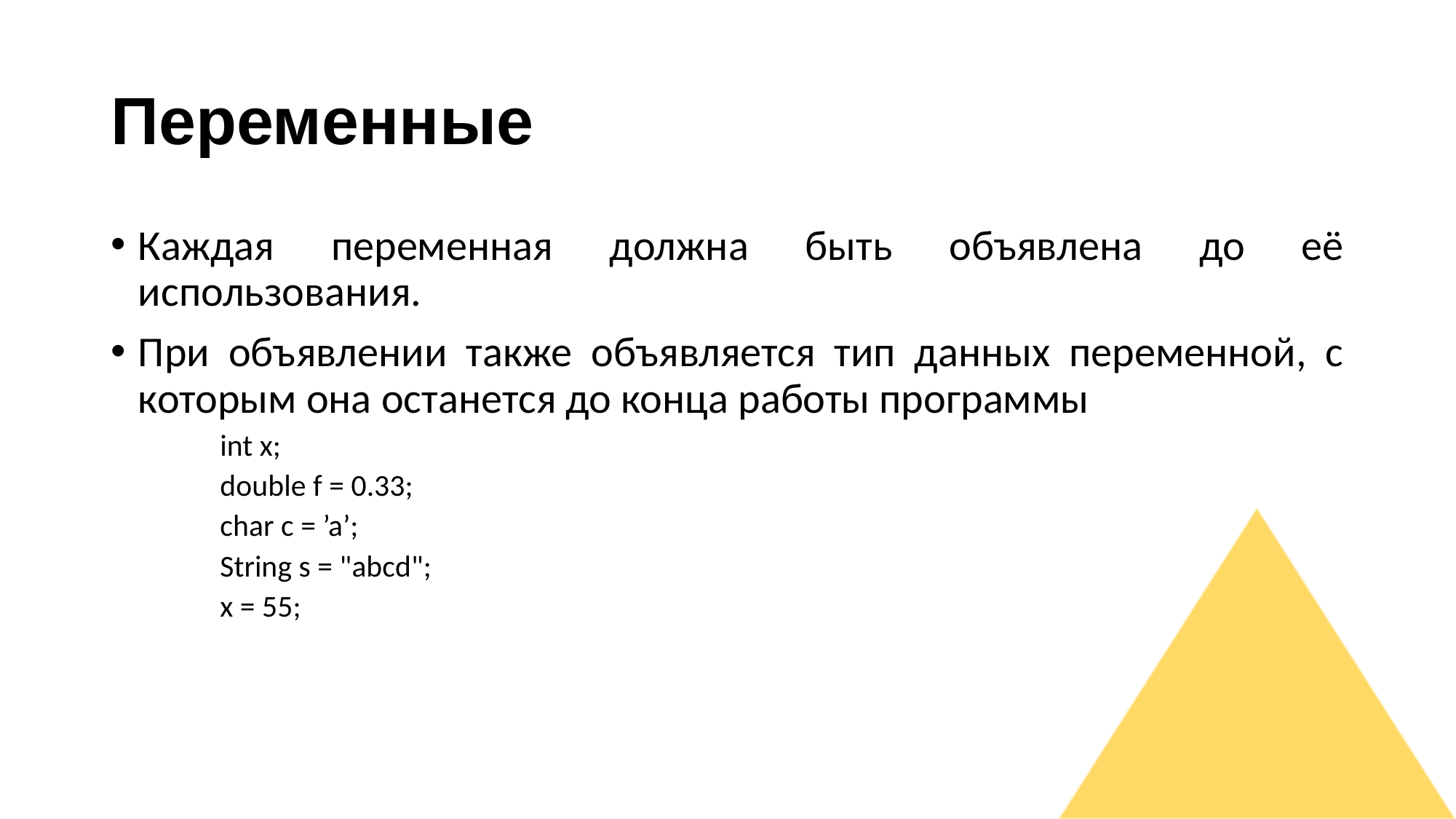

# Переменные
Каждая переменная должна быть объявлена до её использования.
При объявлении также объявляется тип данных переменной, с которым она останется до конца работы программы
int x;
double f = 0.33;
char c = ’a’;
String s = "abcd";
x = 55;